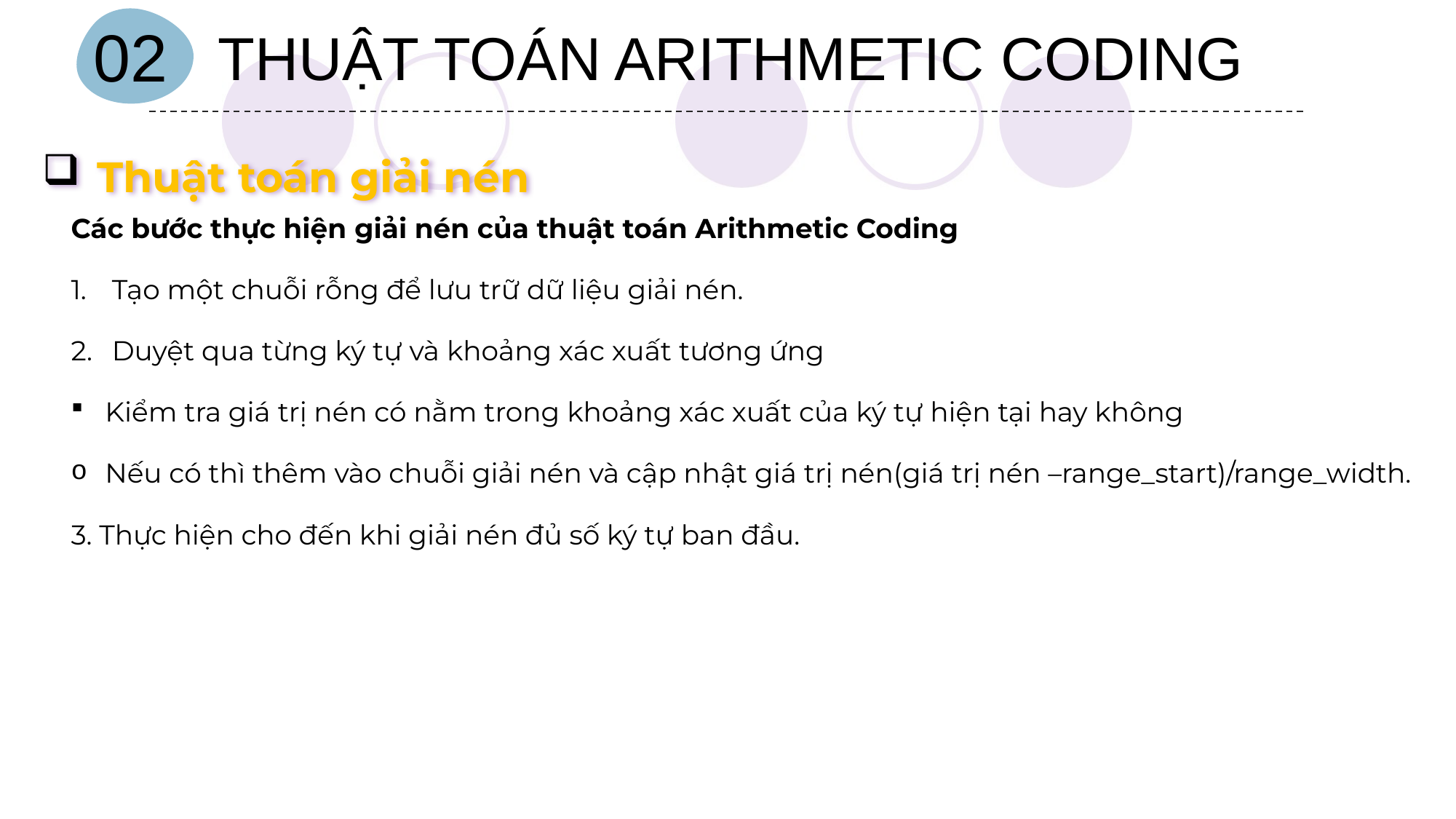

THUẬT TOÁN ARITHMETIC CODING
02
Thuật toán giải nén
Các bước thực hiện giải nén của thuật toán Arithmetic Coding
Tạo một chuỗi rỗng để lưu trữ dữ liệu giải nén.
Duyệt qua từng ký tự và khoảng xác xuất tương ứng
Kiểm tra giá trị nén có nằm trong khoảng xác xuất của ký tự hiện tại hay không
Nếu có thì thêm vào chuỗi giải nén và cập nhật giá trị nén(giá trị nén –range_start)/range_width.
3. Thực hiện cho đến khi giải nén đủ số ký tự ban đầu.